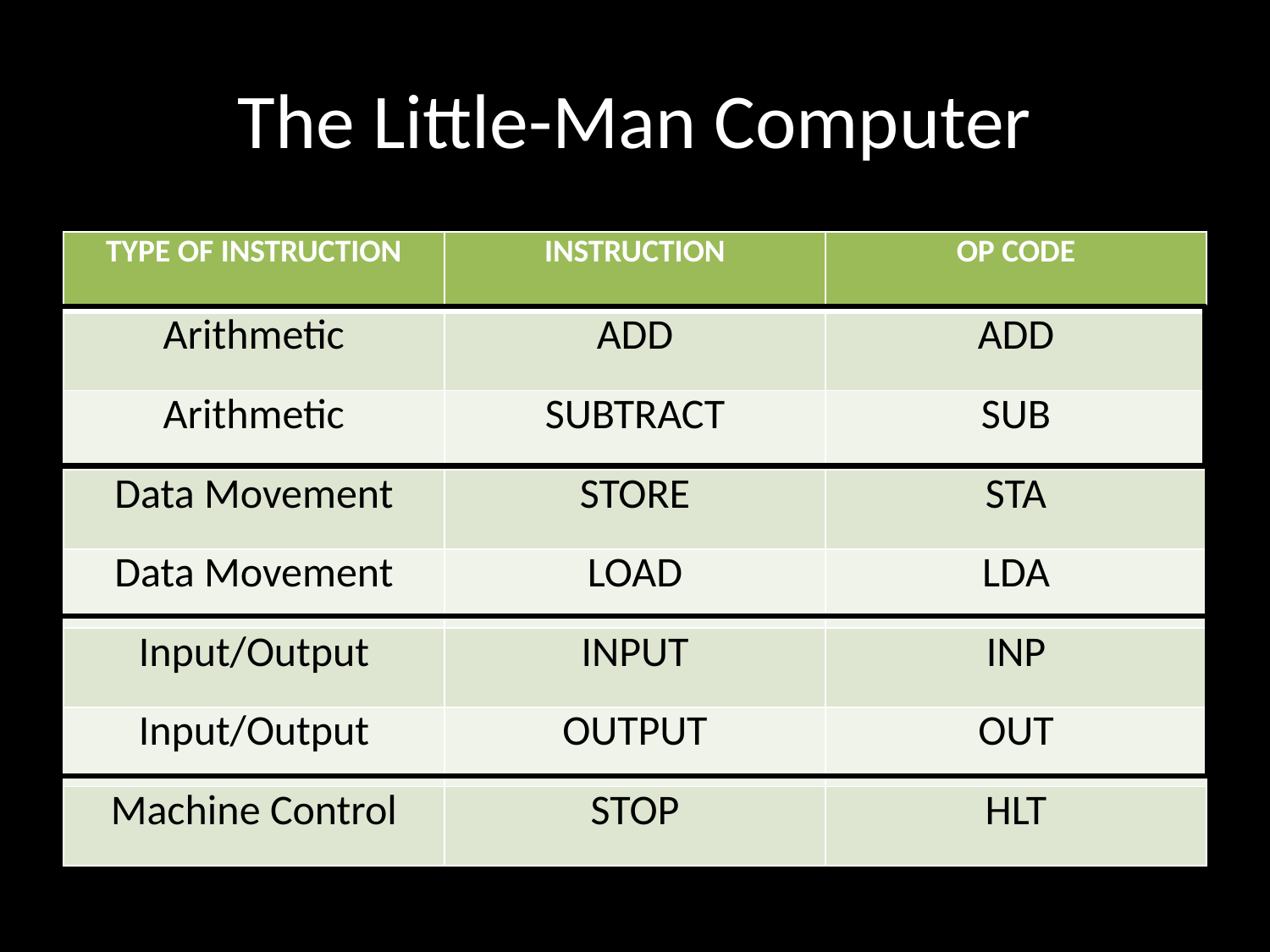

# The Little-Man Computer
| TYPE OF INSTRUCTION | INSTRUCTION | OP CODE |
| --- | --- | --- |
| Arithmetic | ADD | ADD |
| Arithmetic | SUBTRACT | SUB |
| Data Movement | STORE | STA |
| Data Movement | LOAD | LDA |
| Input/Output | INPUT | INP |
| Input/Output | OUTPUT | OUT |
| Machine Control | STOP | HLT |